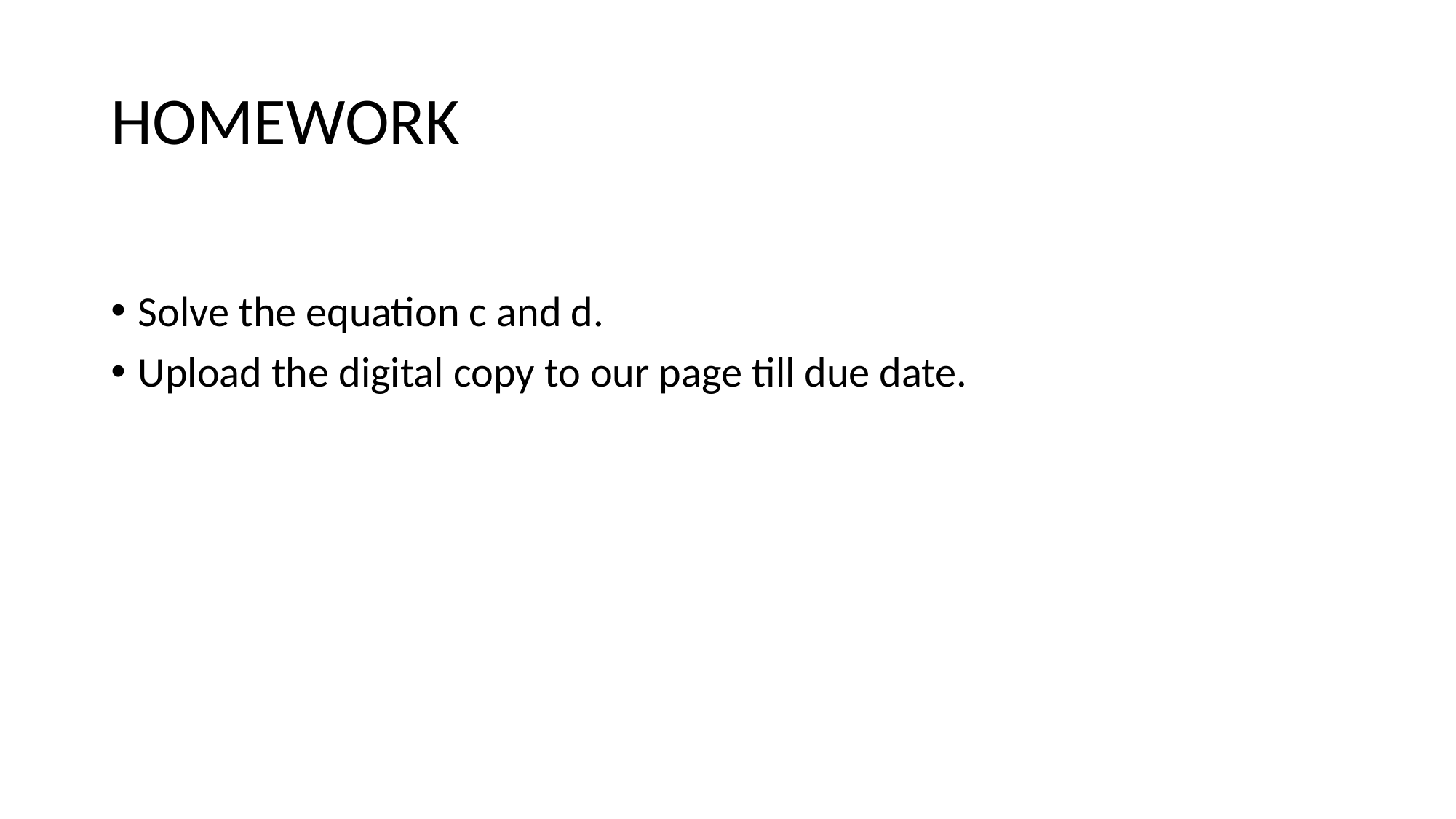

# HOMEWORK

Solve the equation c and d.
Upload the digital copy to our page till due date.